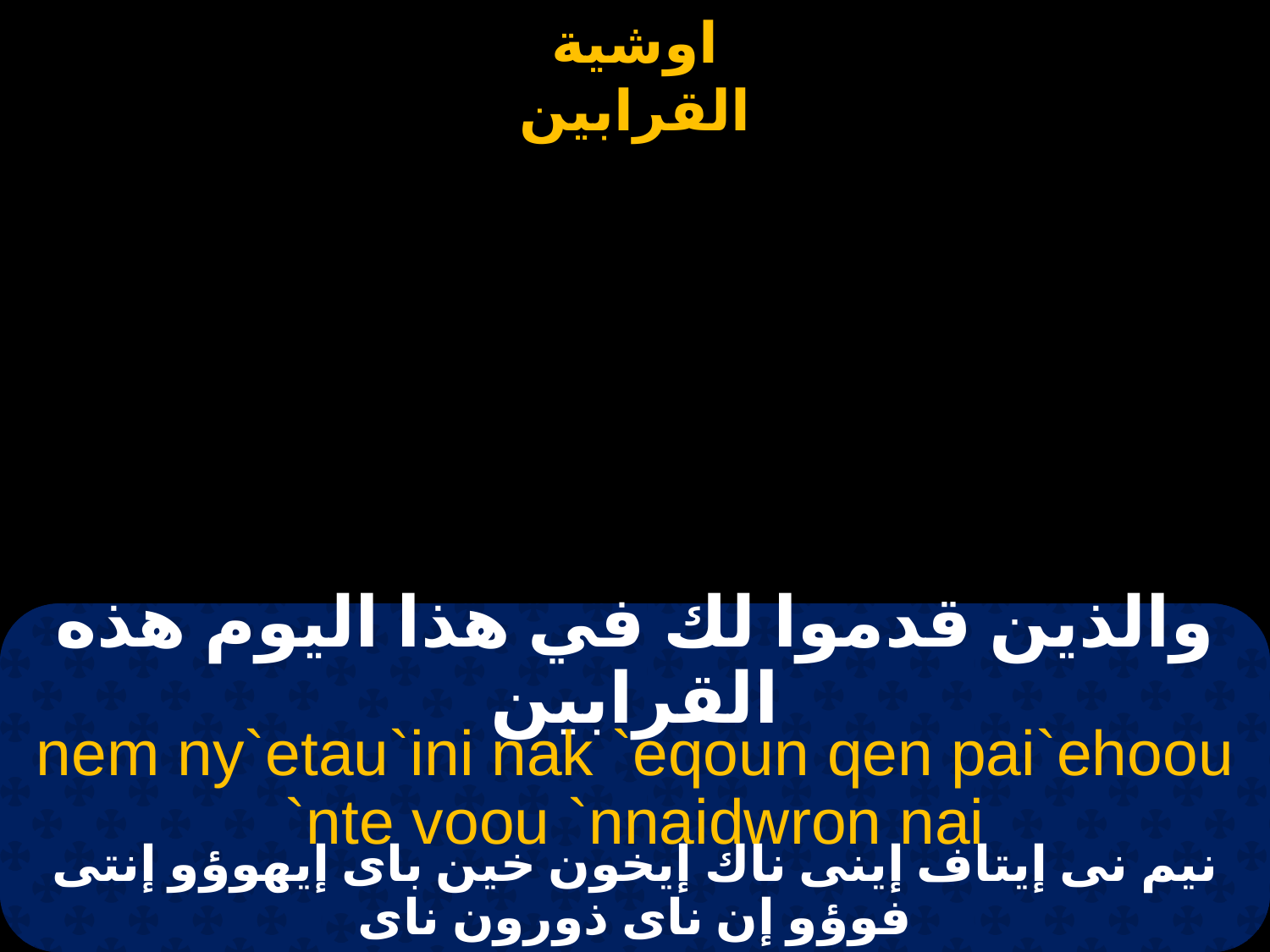

# والذين قدموا لك في هذا اليوم هذه القرابين
nem ny`etau`ini nak `eqoun qen pai`ehoou `nte voou `nnaidwron nai
نيم نى إيتاف إينى ناك إيخون خين باى إيهوؤو إنتى فوؤو إن ناى ذورون ناى